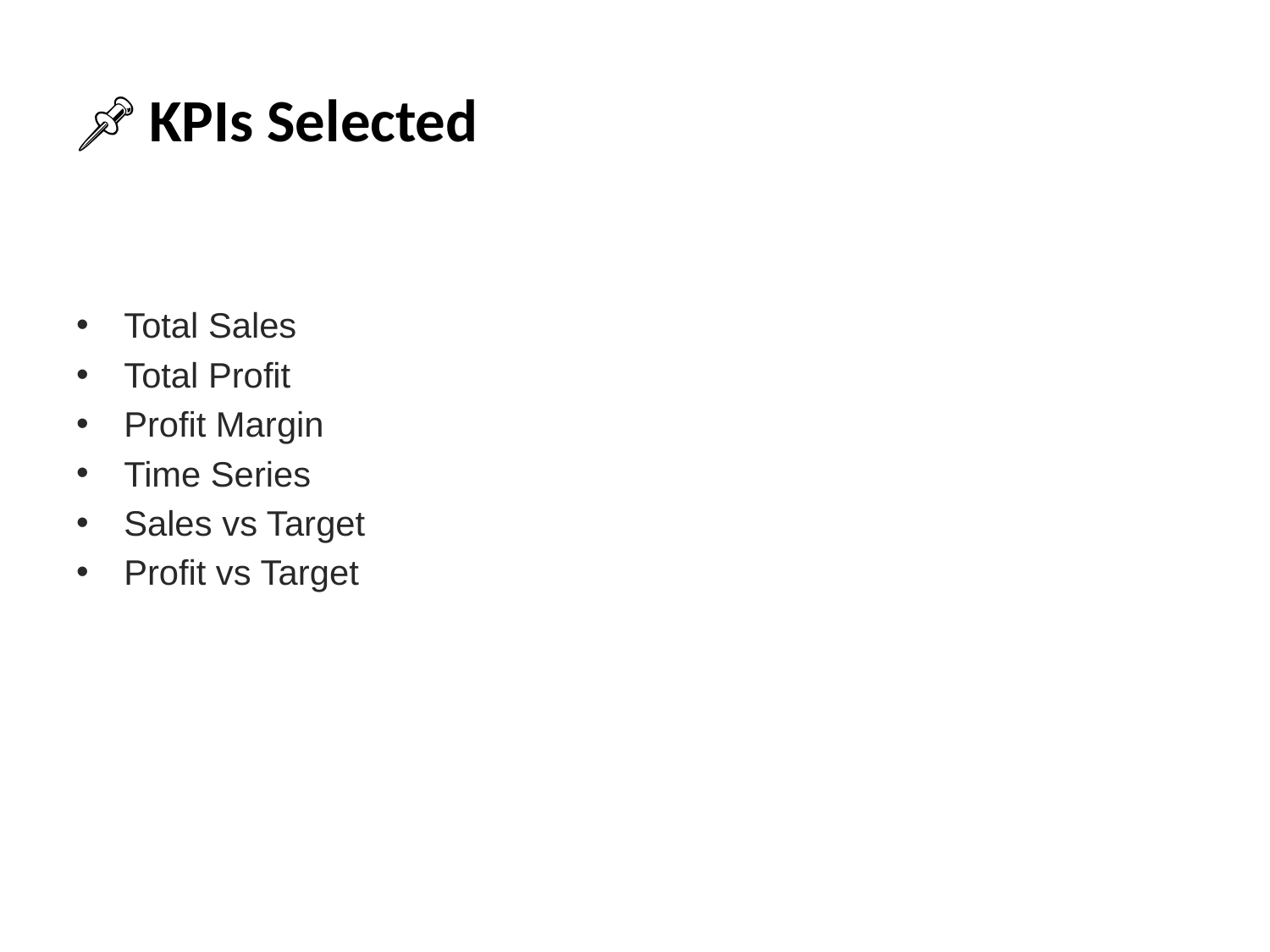

# 📌 KPIs Selected

Total Sales
Total Profit
Profit Margin
Time Series
Sales vs Target
Profit vs Target